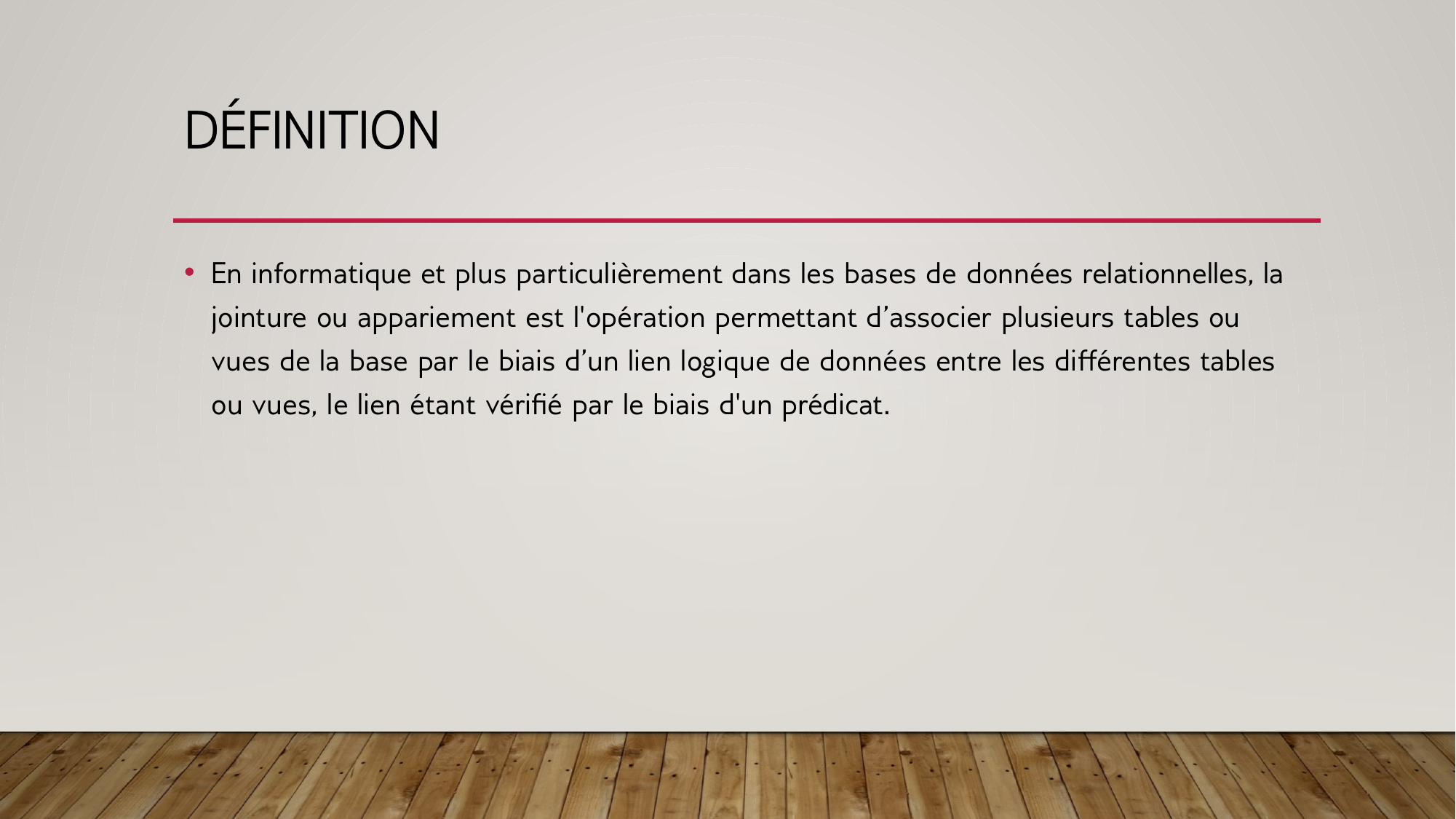

# Définition
En informatique et plus particulièrement dans les bases de données relationnelles, la jointure ou appariement est l'opération permettant d’associer plusieurs tables ou vues de la base par le biais d’un lien logique de données entre les différentes tables ou vues, le lien étant vérifié par le biais d'un prédicat.